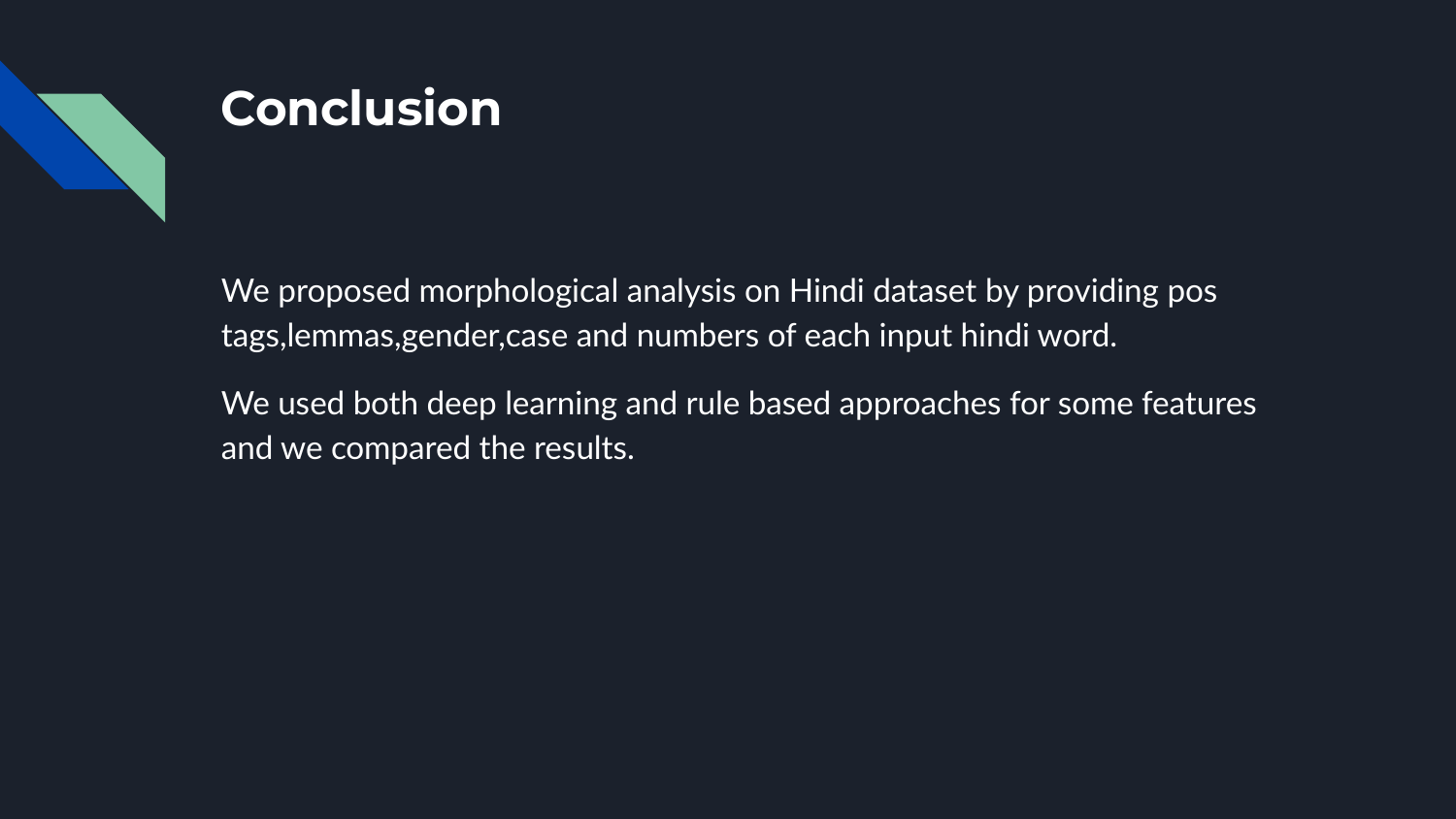

# Conclusion
We proposed morphological analysis on Hindi dataset by providing pos tags,lemmas,gender,case and numbers of each input hindi word.
We used both deep learning and rule based approaches for some features and we compared the results.